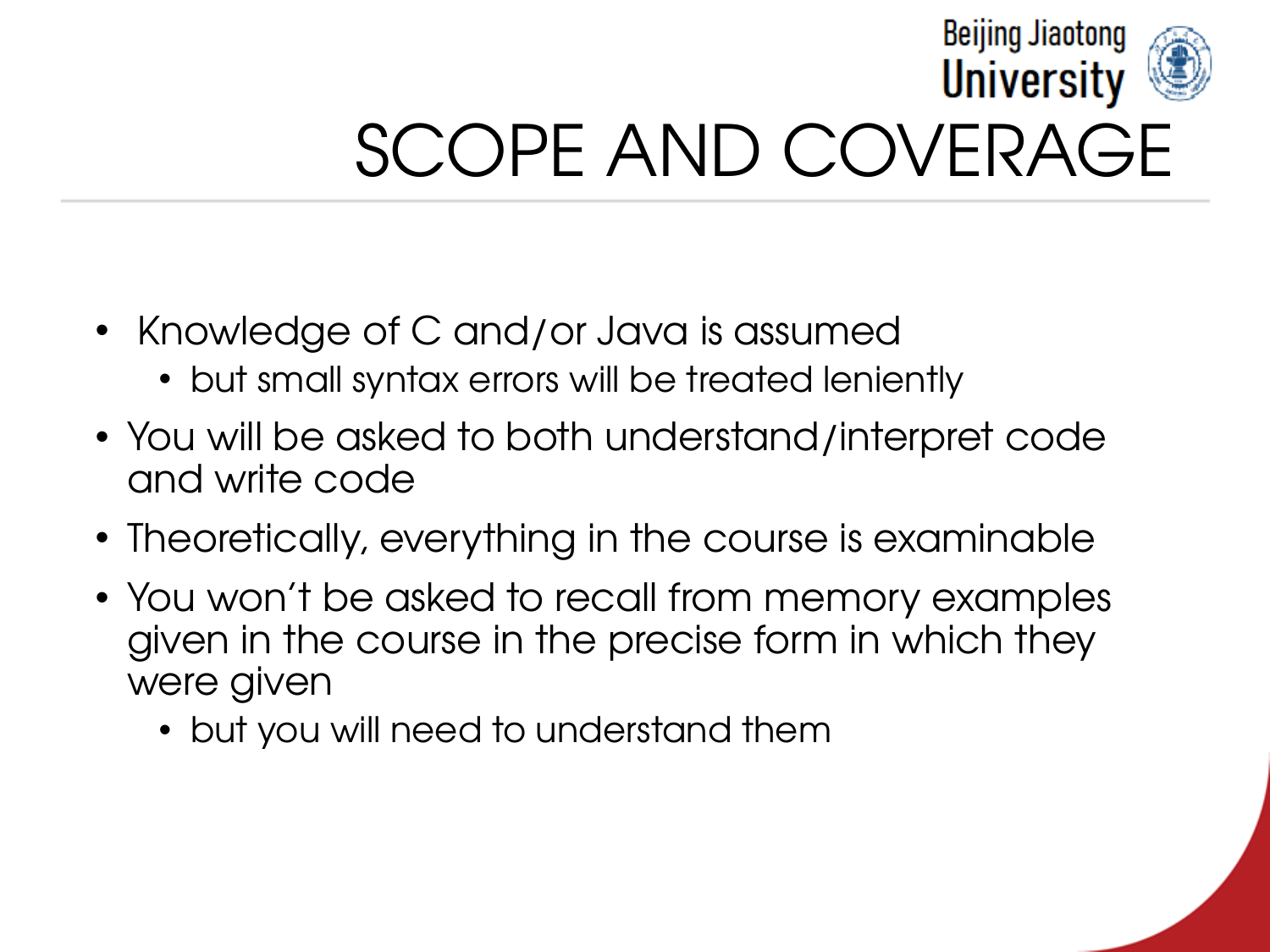

# Scope and coverage
 Knowledge of C and/or Java is assumed
but small syntax errors will be treated leniently
You will be asked to both understand/interpret code and write code
Theoretically, everything in the course is examinable
You won’t be asked to recall from memory examples given in the course in the precise form in which they were given
but you will need to understand them